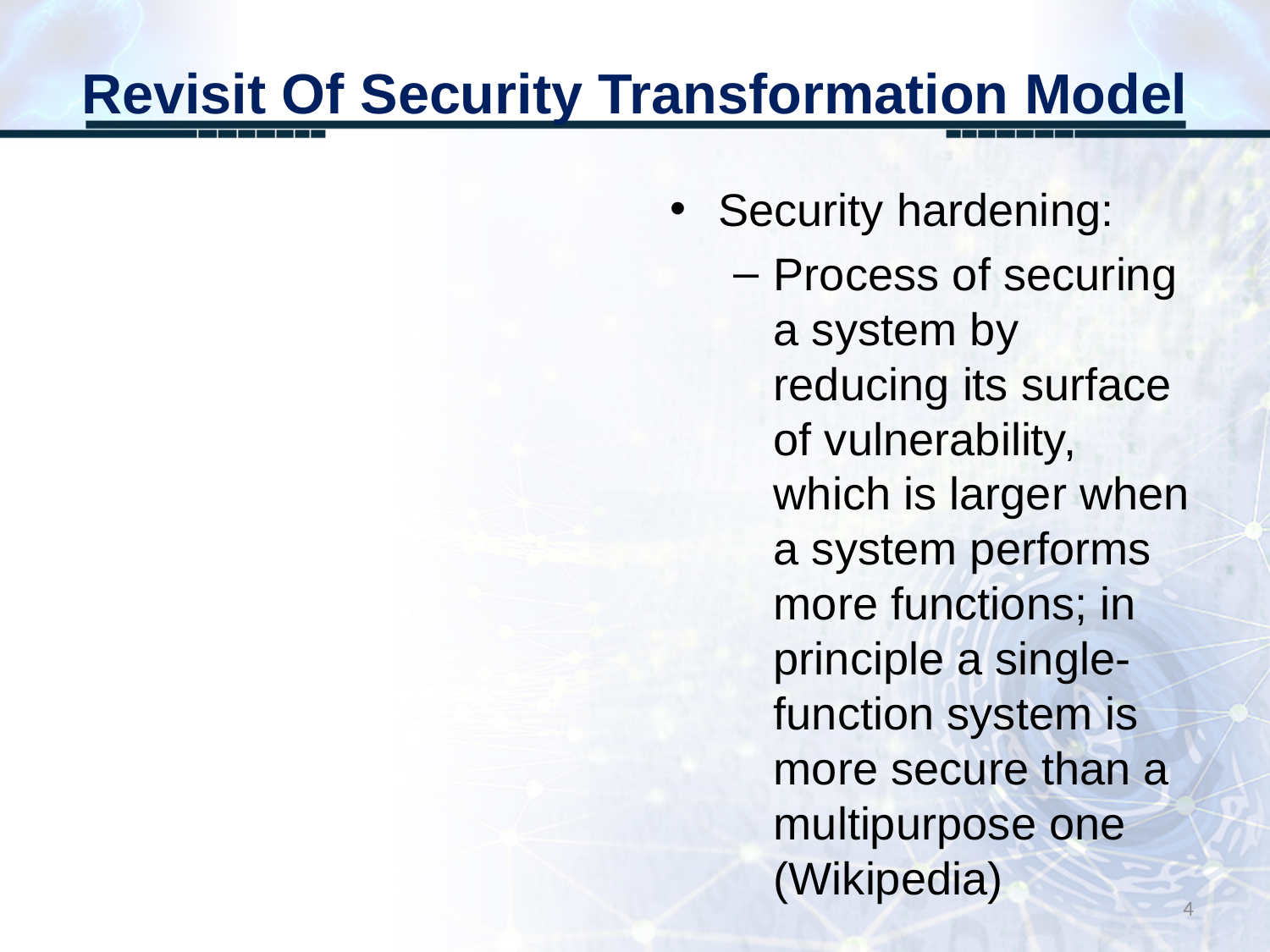

# Revisit Of Security Transformation Model
Security hardening:
Process of securing a system by reducing its surface of vulnerability, which is larger when a system performs more functions; in principle a single-function system is more secure than a multipurpose one (Wikipedia)

4